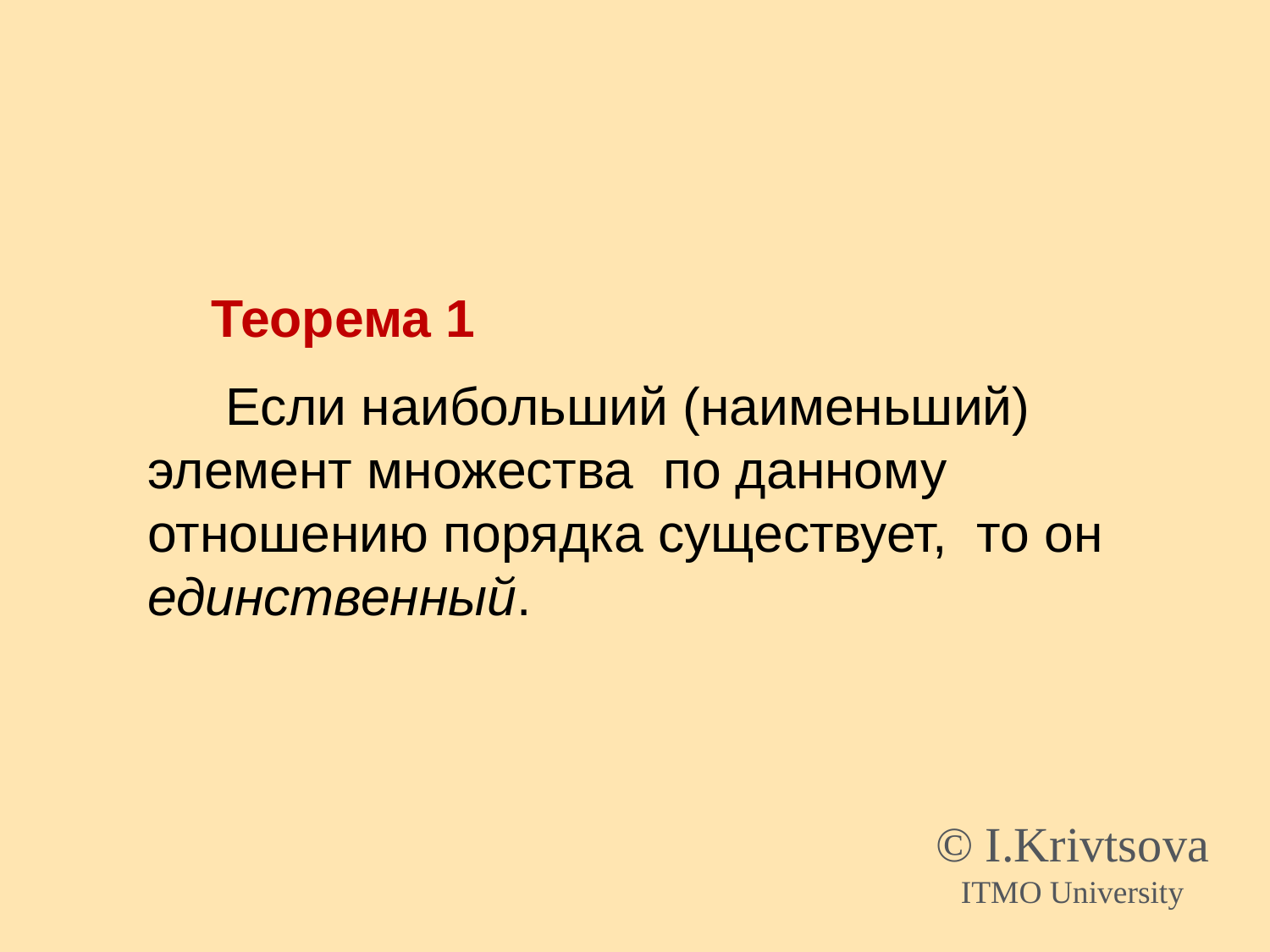

Теорема 1

 Если наибольший (наименьший) элемент множества  по данному отношению порядка существует,  то он  единственный.